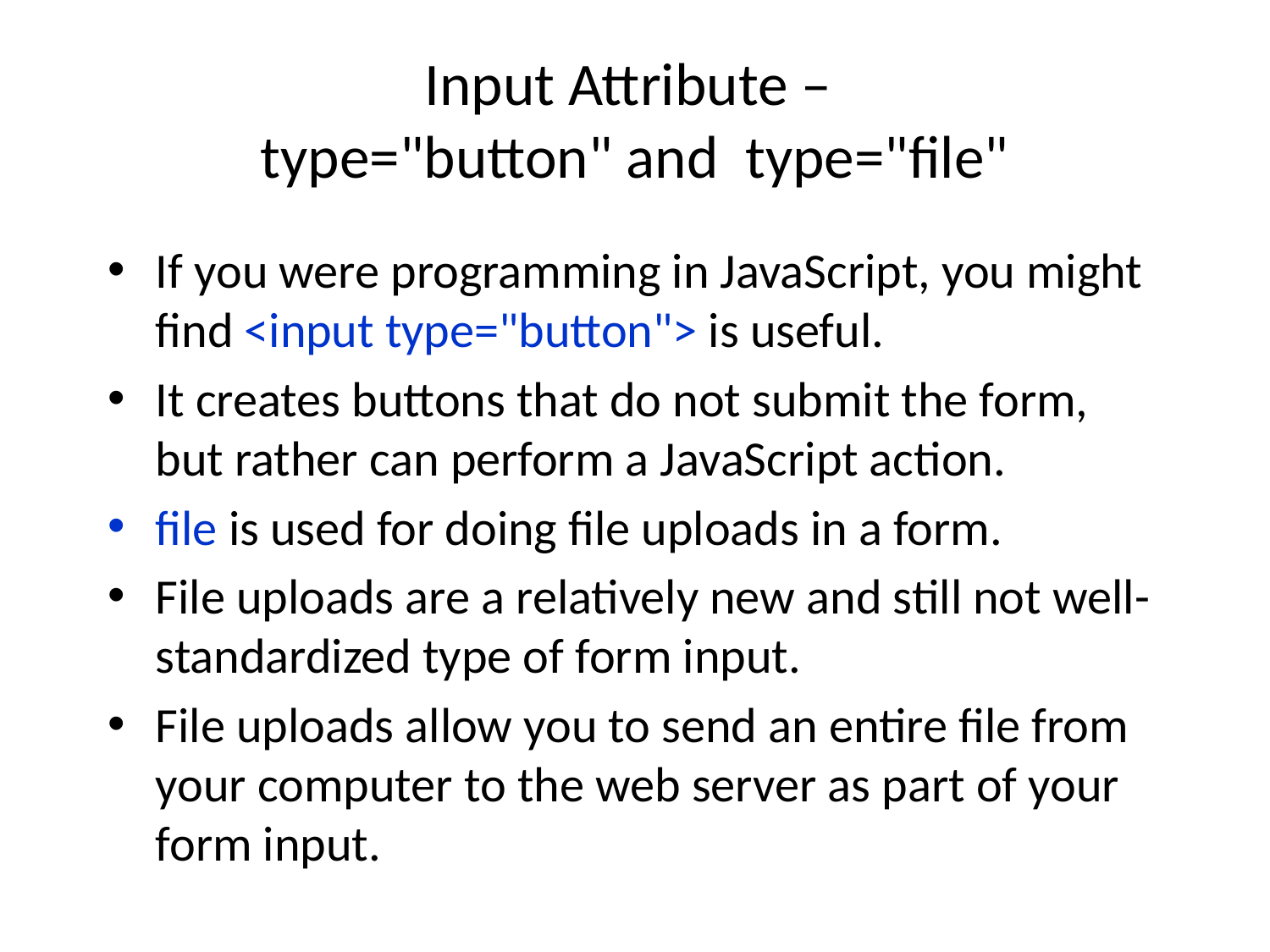

# Input Attribute – type="button" and  type="file"
If you were programming in JavaScript, you might find <input type="button"> is useful.
It creates buttons that do not submit the form, but rather can perform a JavaScript action.
file is used for doing file uploads in a form.
File uploads are a relatively new and still not well-standardized type of form input.
File uploads allow you to send an entire file from your computer to the web server as part of your form input.